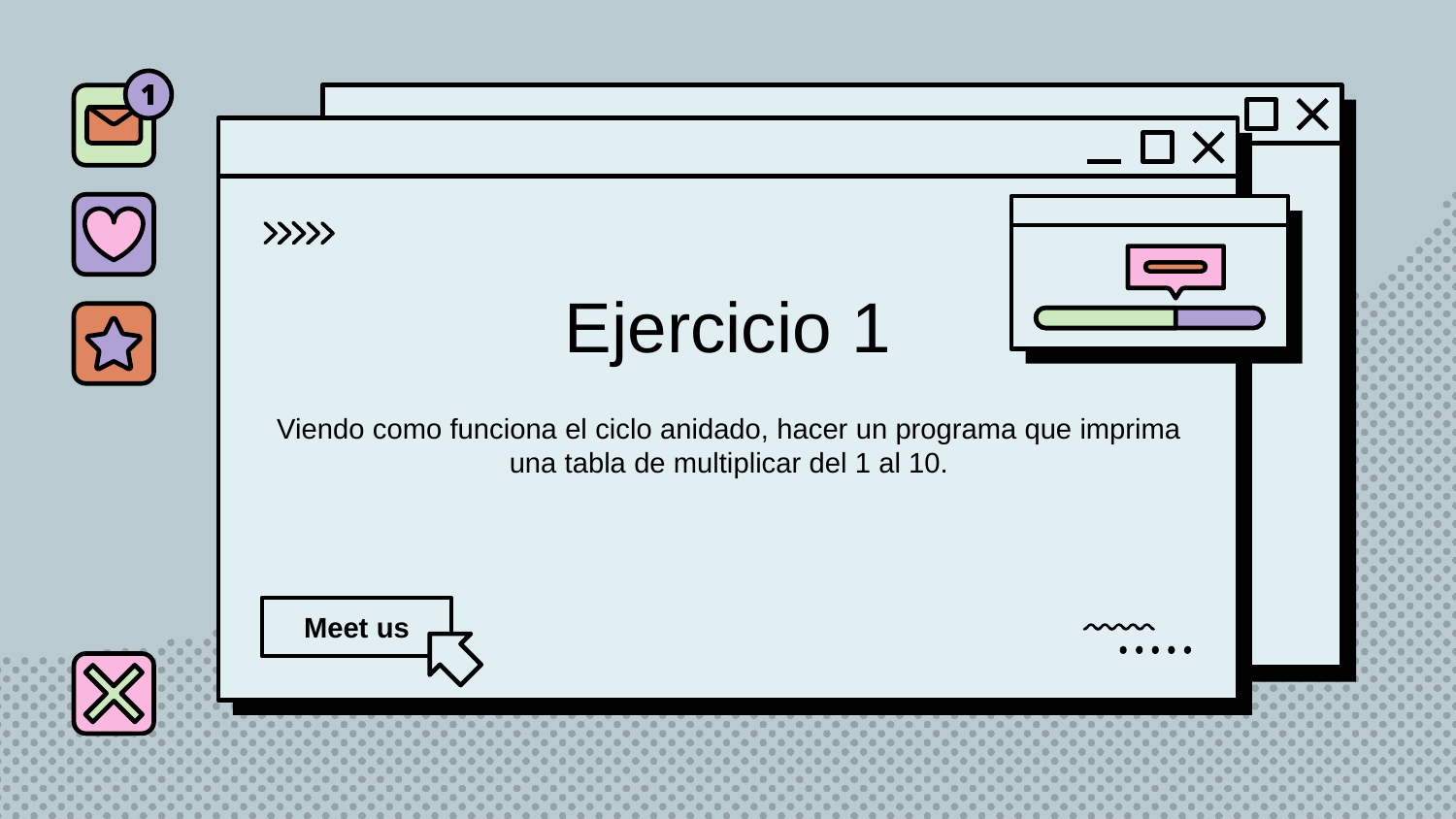

# Ejercicio 1

Viendo como funciona el ciclo anidado, hacer un programa que imprima una tabla de multiplicar del 1 al 10.
Meet us